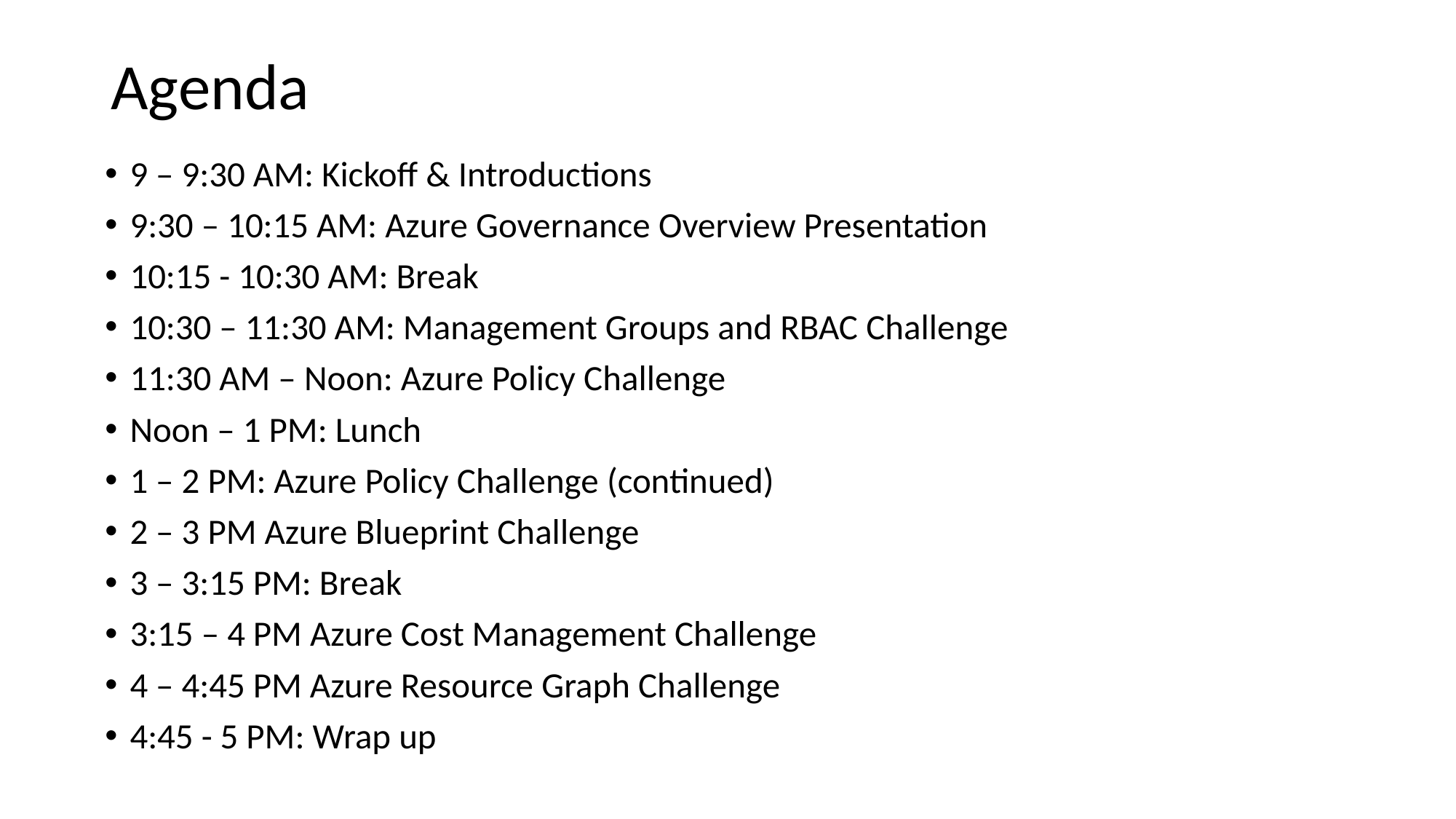

# Agenda
9 – 9:30 AM: Kickoff & Introductions
9:30 – 10:15 AM: Azure Governance Overview Presentation
10:15 - 10:30 AM: Break
10:30 – 11:30 AM: Management Groups and RBAC Challenge
11:30 AM – Noon: Azure Policy Challenge
Noon – 1 PM: Lunch
1 – 2 PM: Azure Policy Challenge (continued)
2 – 3 PM Azure Blueprint Challenge
3 – 3:15 PM: Break
3:15 – 4 PM Azure Cost Management Challenge
4 – 4:45 PM Azure Resource Graph Challenge
4:45 - 5 PM: Wrap up